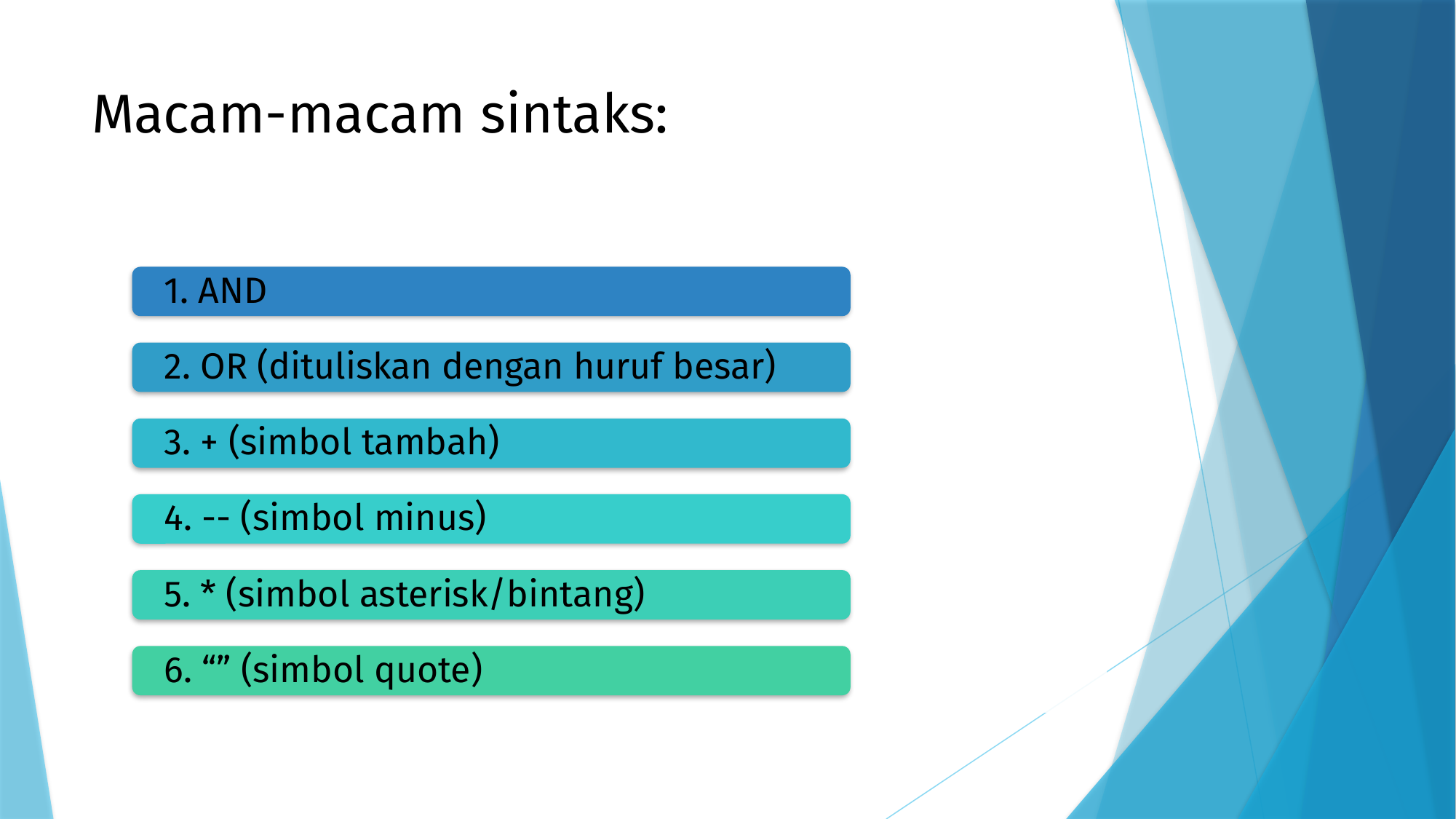

# Macam-macam sintaks:
1. AND
2. OR (dituliskan dengan huruf besar)
3. + (simbol tambah)
4. -- (simbol minus)
5. * (simbol asterisk/bintang)
6. “” (simbol quote)